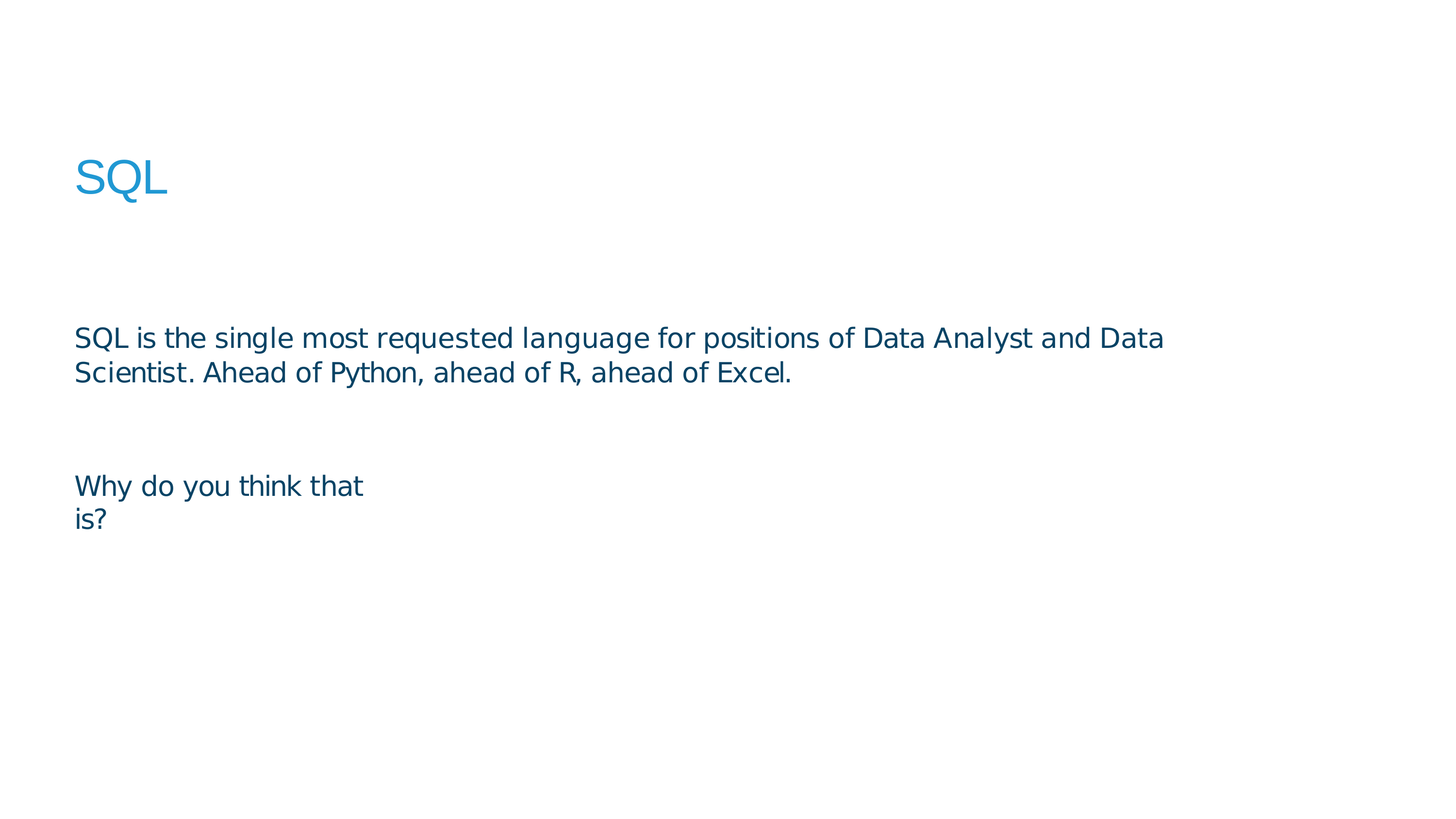

SQL
SQL is the single most requested language for positions of Data Analyst and Data Scientist. Ahead of Python, ahead of R, ahead of Excel.
Why do you think that is?